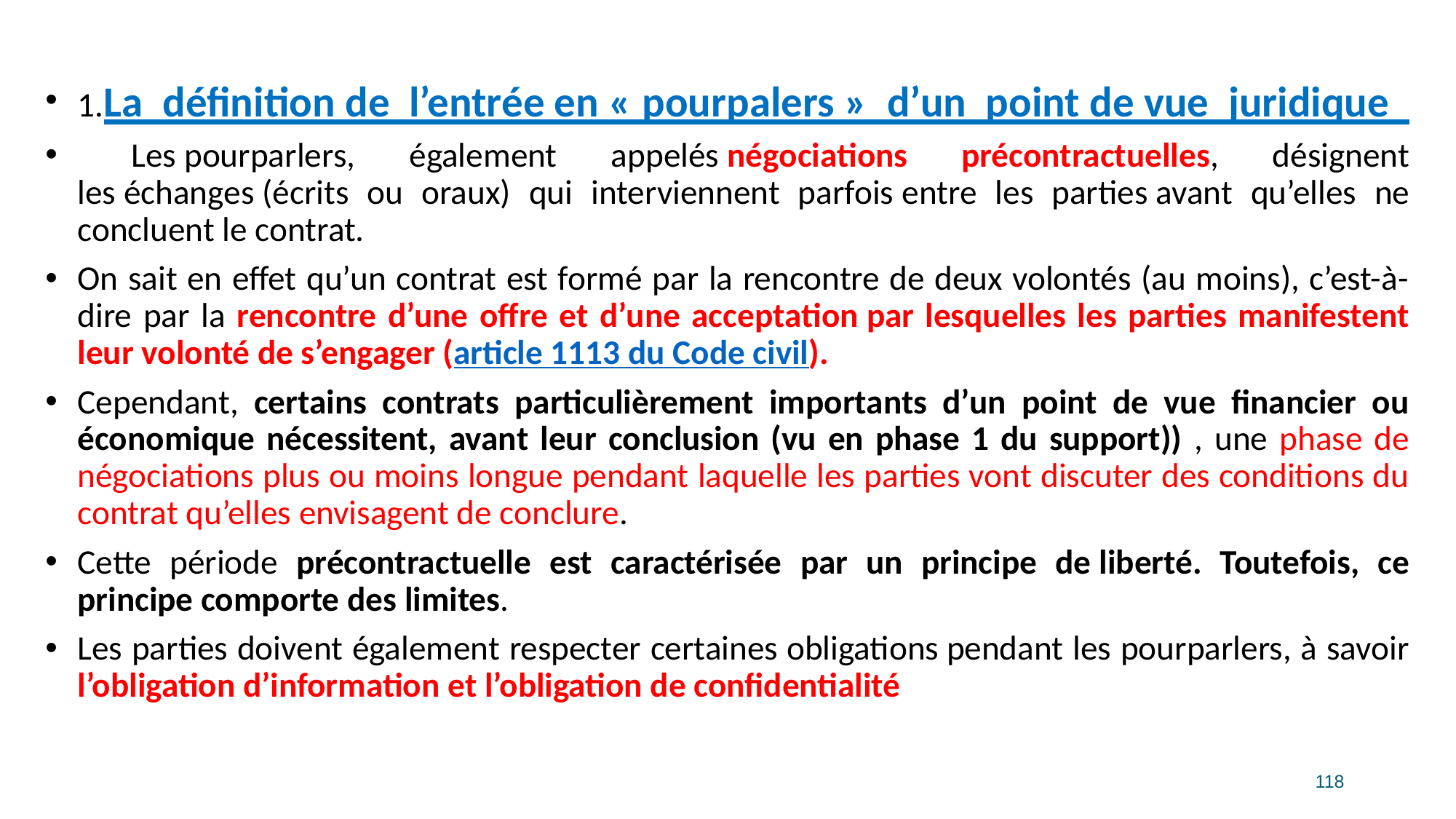

1.La  définition de  l’entrée en « pourpalers »  d’un  point de vue  juridique
 Les pourparlers, également appelés négociations précontractuelles, désignent les échanges (écrits ou oraux) qui interviennent parfois entre les parties avant qu’elles ne concluent le contrat.
On sait en effet qu’un contrat est formé par la rencontre de deux volontés (au moins), c’est-à-dire par la rencontre d’une offre et d’une acceptation par lesquelles les parties manifestent leur volonté de s’engager (article 1113 du Code civil).
Cependant, certains contrats particulièrement importants d’un point de vue financier ou économique nécessitent, avant leur conclusion (vu en phase 1 du support)) , une phase de négociations plus ou moins longue pendant laquelle les parties vont discuter des conditions du contrat qu’elles envisagent de conclure.
Cette période précontractuelle est caractérisée par un principe de liberté. Toutefois, ce principe comporte des limites.
Les parties doivent également respecter certaines obligations pendant les pourparlers, à savoir l’obligation d’information et l’obligation de confidentialité

118